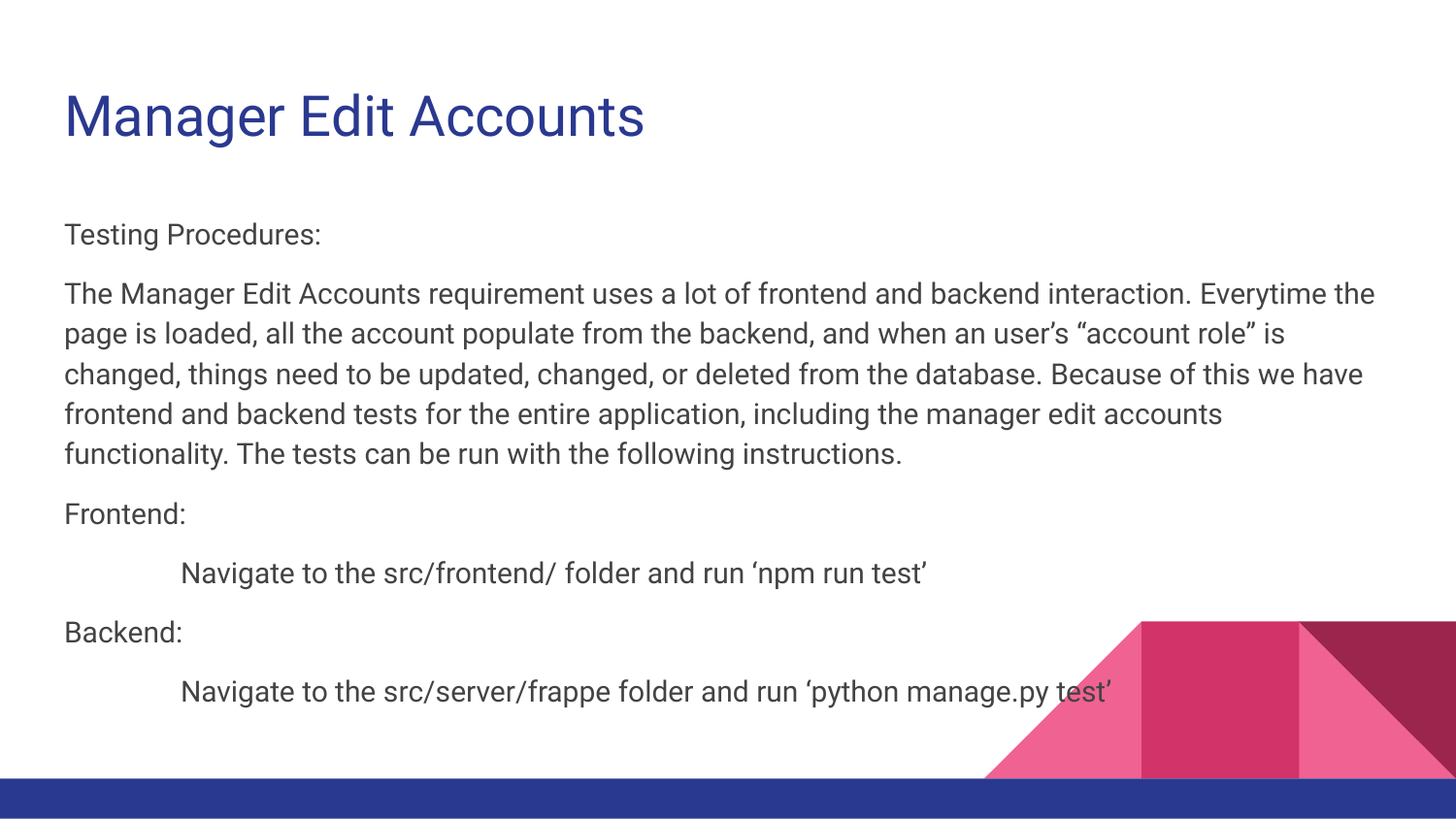

# Manager Edit Accounts
Testing Procedures:
The Manager Edit Accounts requirement uses a lot of frontend and backend interaction. Everytime the page is loaded, all the account populate from the backend, and when an user’s “account role” is changed, things need to be updated, changed, or deleted from the database. Because of this we have frontend and backend tests for the entire application, including the manager edit accounts functionality. The tests can be run with the following instructions.
Frontend:
	Navigate to the src/frontend/ folder and run ‘npm run test’
Backend:
	Navigate to the src/server/frappe folder and run ‘python manage.py test’